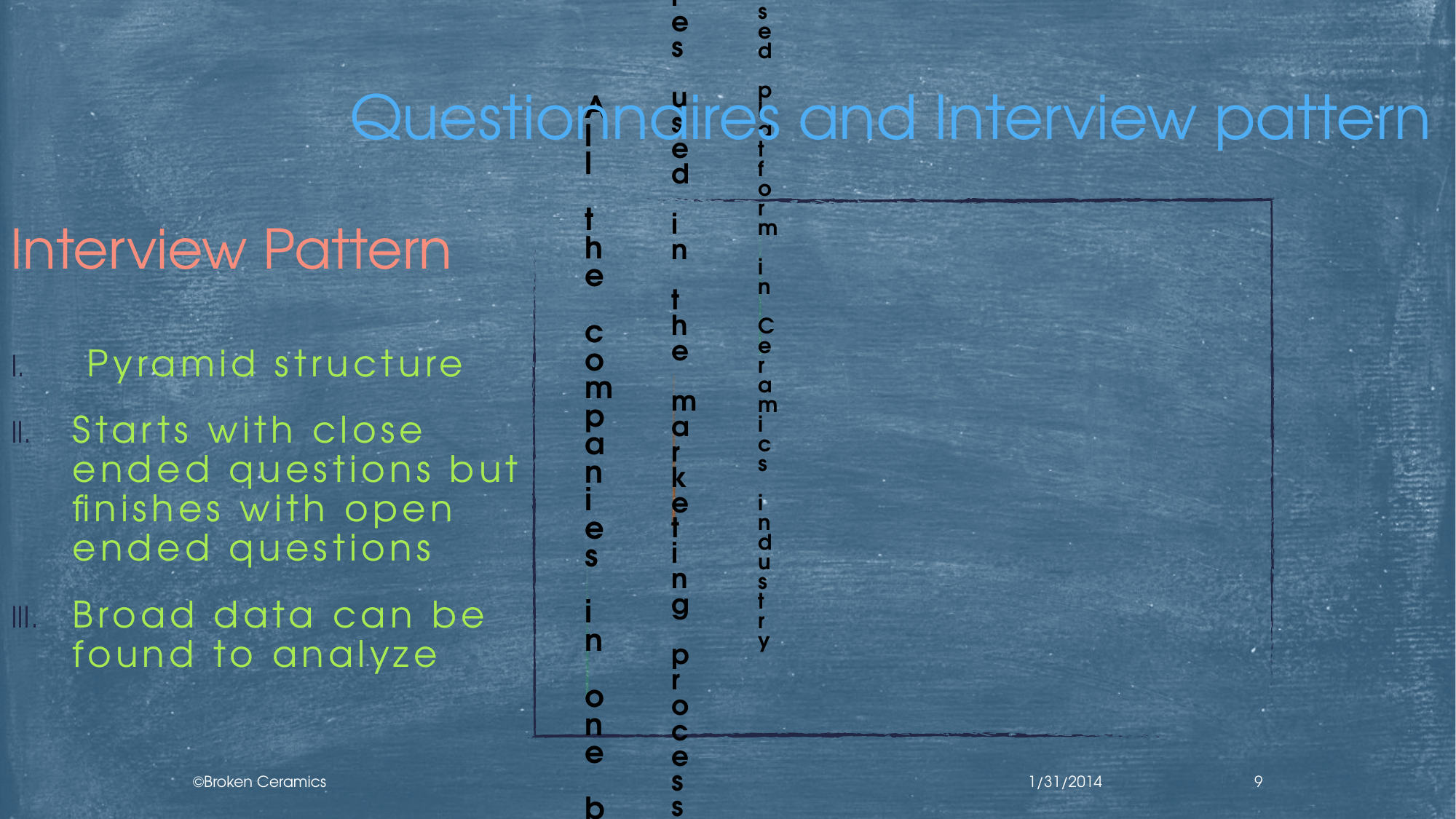

Questionnaires and Interview pattern
Interview Pattern
Ceramics industry

 Pyramid structure
Starts with close ended questions but finishes with open ended questions
Broad data can be found to analyze
©Broken Ceramics
1/31/2014
9